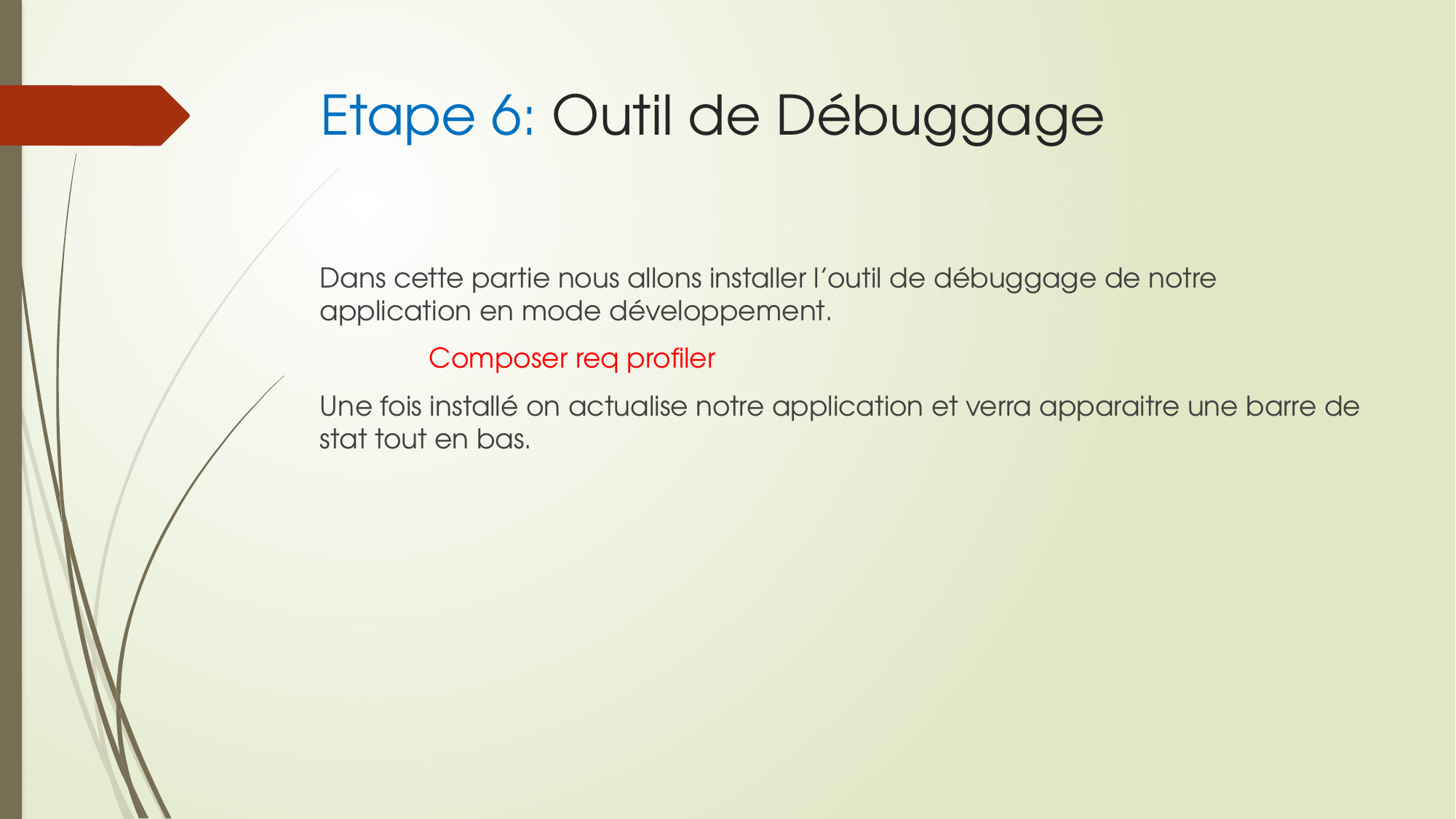

# Etape 6: Outil de Débuggage
Dans cette partie nous allons installer l’outil de débuggage de notre application en mode développement.
	Composer req profiler
Une fois installé on actualise notre application et verra apparaitre une barre de stat tout en bas.